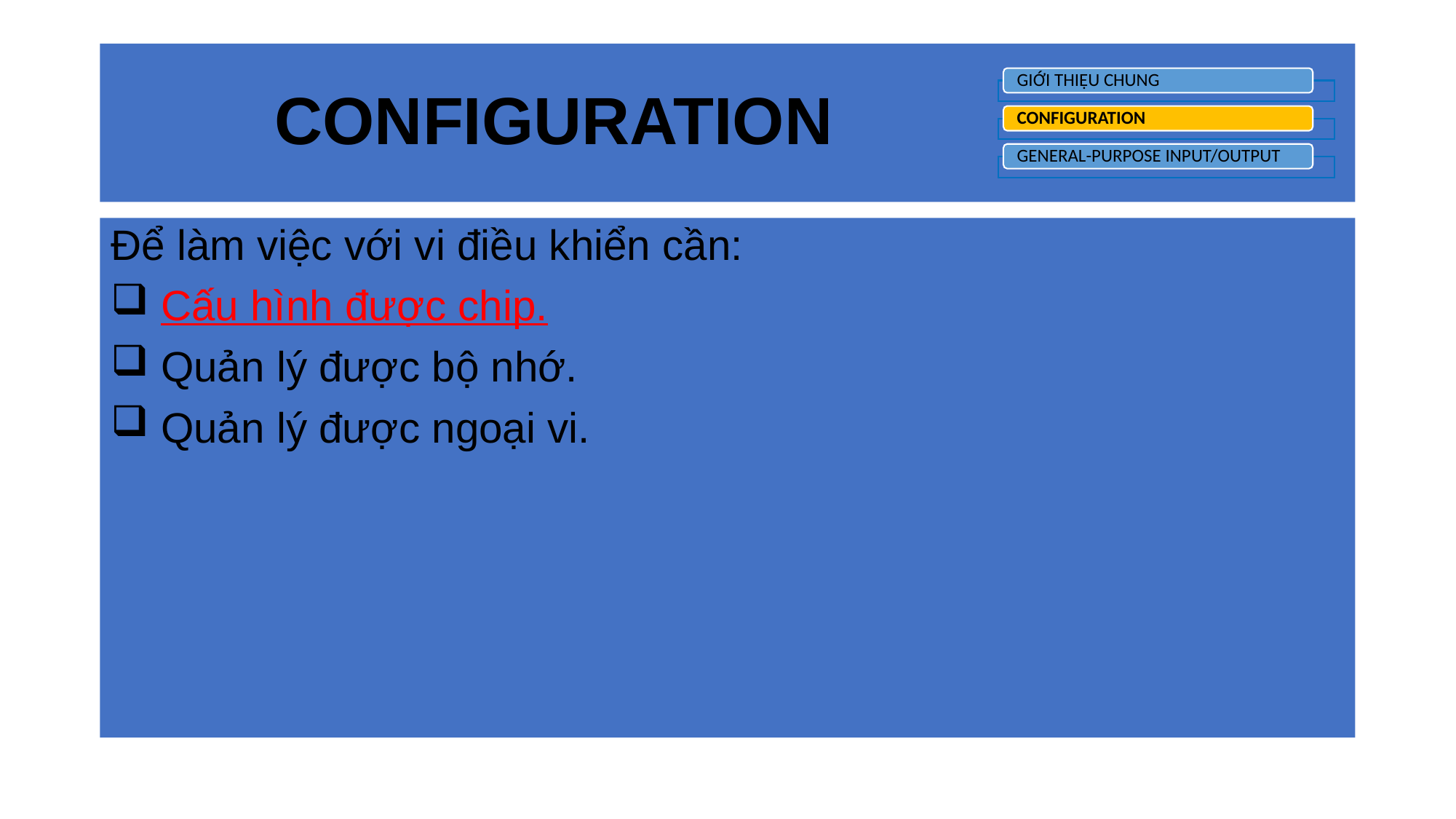

# CONFIGURATION
GIỚI THIỆU CHUNG

CONFIGURATION

GENERAL-PURPOSE INPUT/OUTPUT

Để làm việc với vi điều khiển cần:
 Cấu hình được chip.
 Quản lý được bộ nhớ.
 Quản lý được ngoại vi.